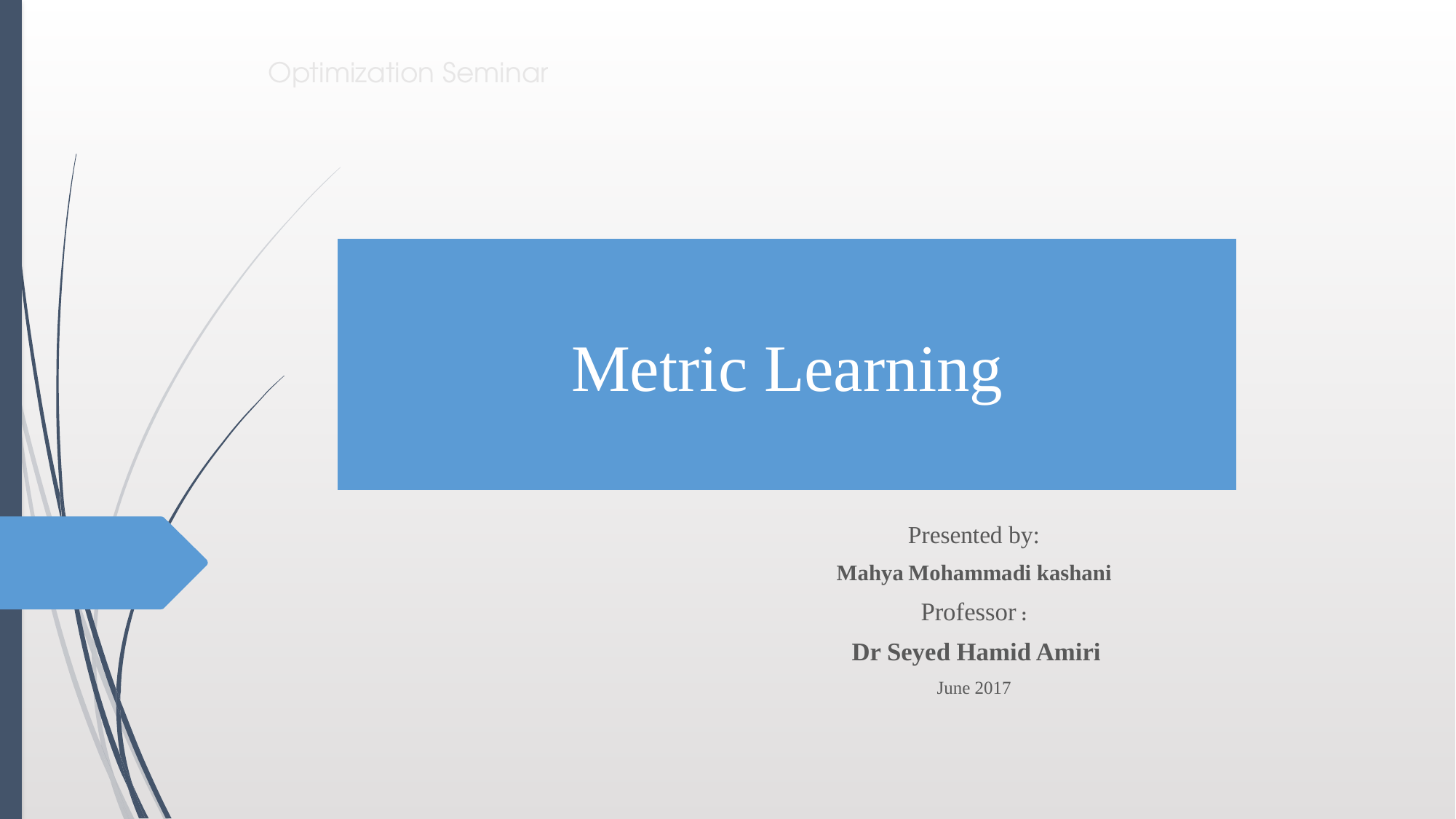

Optimization Seminar
# Metric Learning
Presented by:
Mahya Mohammadi kashani
Professor :
 Dr Seyed Hamid Amiri
June 2017